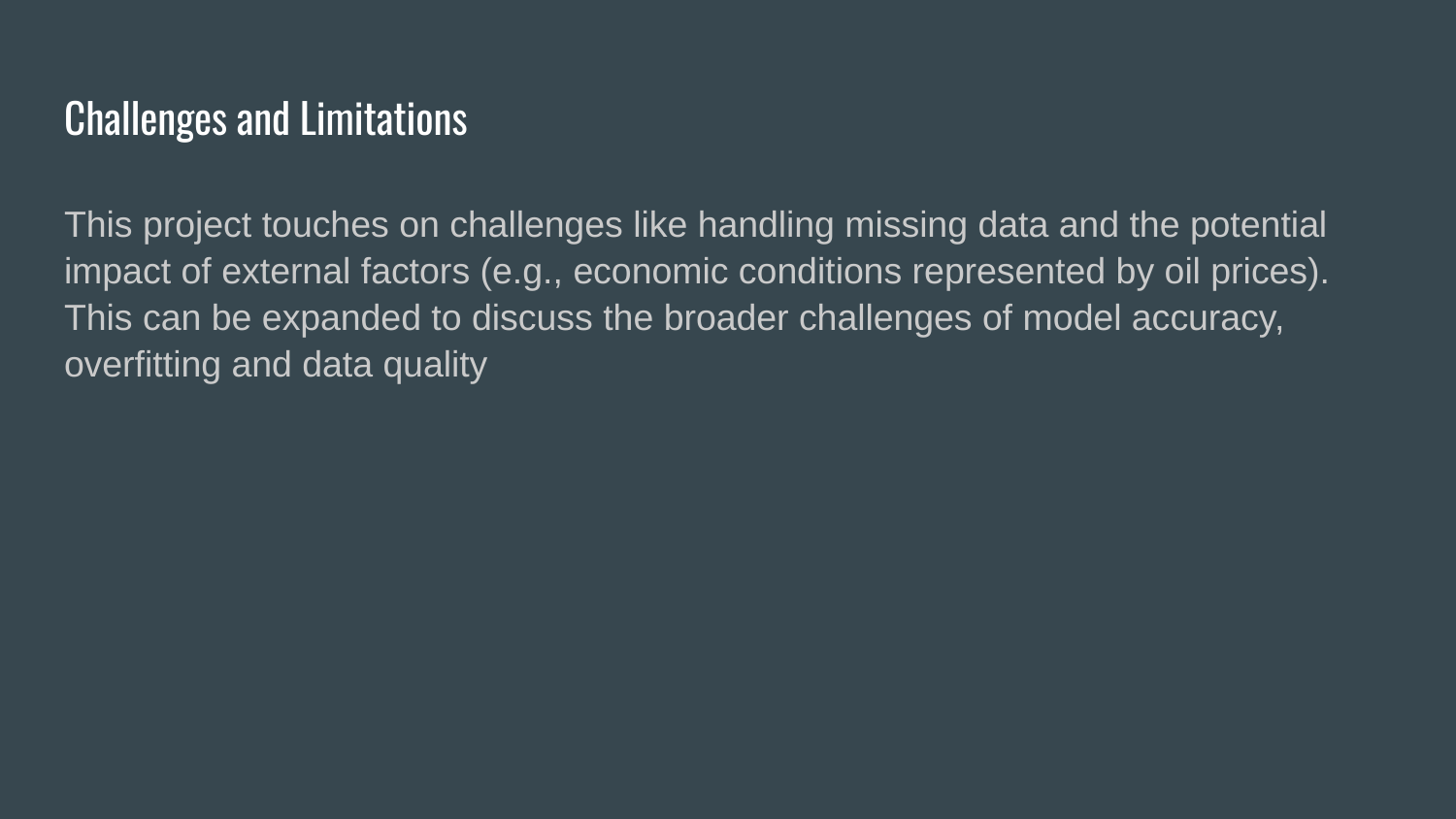

# Challenges and Limitations
This project touches on challenges like handling missing data and the potential impact of external factors (e.g., economic conditions represented by oil prices). This can be expanded to discuss the broader challenges of model accuracy, overfitting and data quality